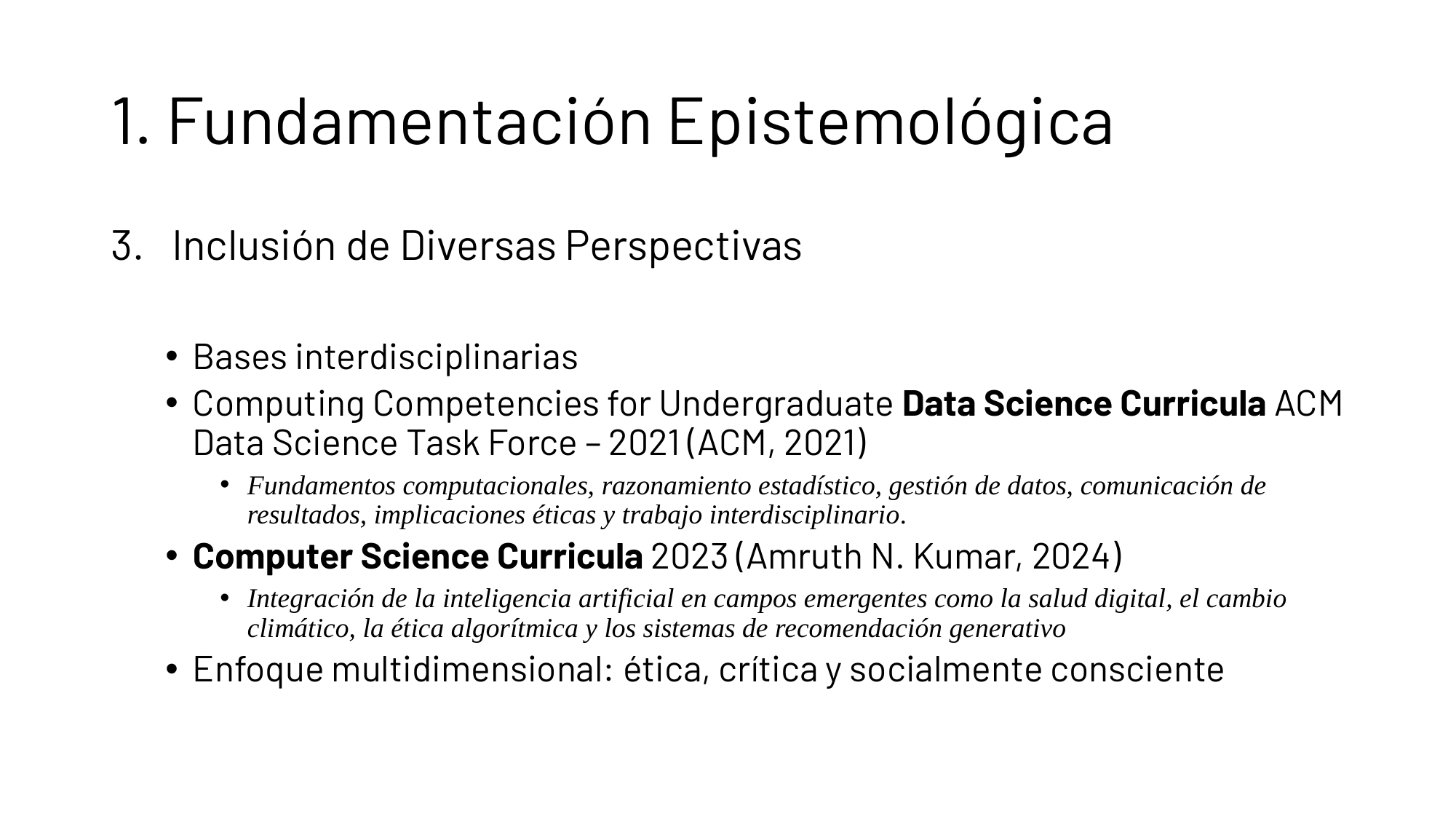

# 1. Fundamentación Epistemológica
Inclusión de Diversas Perspectivas

Bases interdisciplinarias
Computing Competencies for Undergraduate Data Science Curricula ACM Data Science Task Force – 2021 (ACM, 2021)
Fundamentos computacionales, razonamiento estadístico, gestión de datos, comunicación de resultados, implicaciones éticas y trabajo interdisciplinario.
Computer Science Curricula 2023 (Amruth N. Kumar, 2024)
Integración de la inteligencia artificial en campos emergentes como la salud digital, el cambio climático, la ética algorítmica y los sistemas de recomendación generativo
Enfoque multidimensional: ética, crítica y socialmente consciente